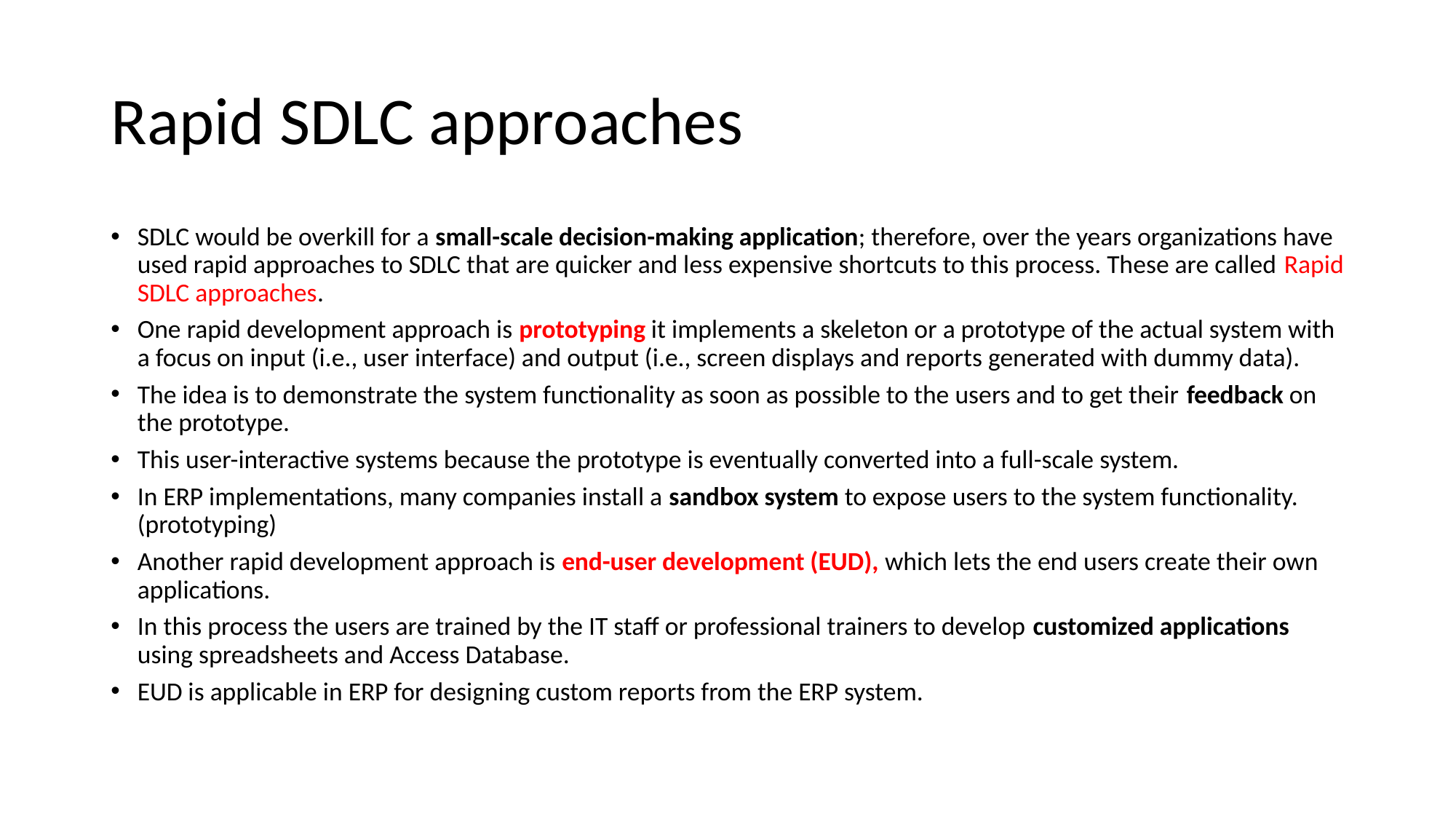

# Rapid SDLC approaches
SDLC would be overkill for a small-scale decision-making application; therefore, over the years organizations have used rapid approaches to SDLC that are quicker and less expensive shortcuts to this process. These are called Rapid SDLC approaches.
One rapid development approach is prototyping it implements a skeleton or a prototype of the actual system with a focus on input (i.e., user interface) and output (i.e., screen displays and reports generated with dummy data).
The idea is to demonstrate the system functionality as soon as possible to the users and to get their feedback on the prototype.
This user-interactive systems because the prototype is eventually converted into a full-scale system.
In ERP implementations, many companies install a sandbox system to expose users to the system functionality.(prototyping)
Another rapid development approach is end-user development (EUD), which lets the end users create their own applications.
In this process the users are trained by the IT staff or professional trainers to develop customized applications using spreadsheets and Access Database.
EUD is applicable in ERP for designing custom reports from the ERP system.